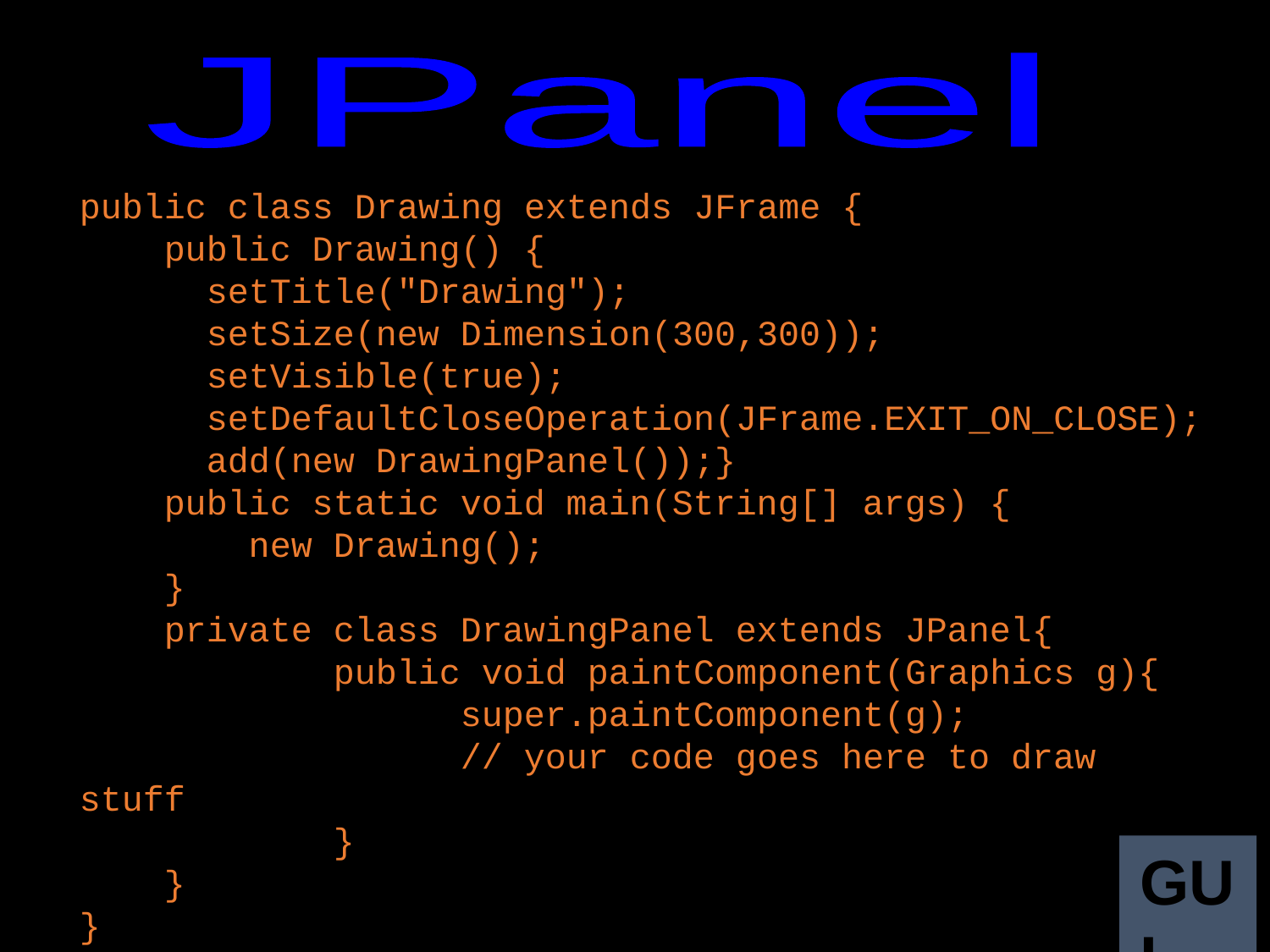

JPanel
public class Drawing extends JFrame {
    public Drawing() {
    	setTitle("Drawing");
    	setSize(new Dimension(300,300));
    	setVisible(true);
    	setDefaultCloseOperation(JFrame.EXIT_ON_CLOSE);
    	add(new DrawingPanel());}
    public static void main(String[] args) {
        new Drawing();
    }
    private class DrawingPanel extends JPanel{
		public void paintComponent(Graphics g){
			super.paintComponent(g);
			// your code goes here to draw stuff
		}
    }
}